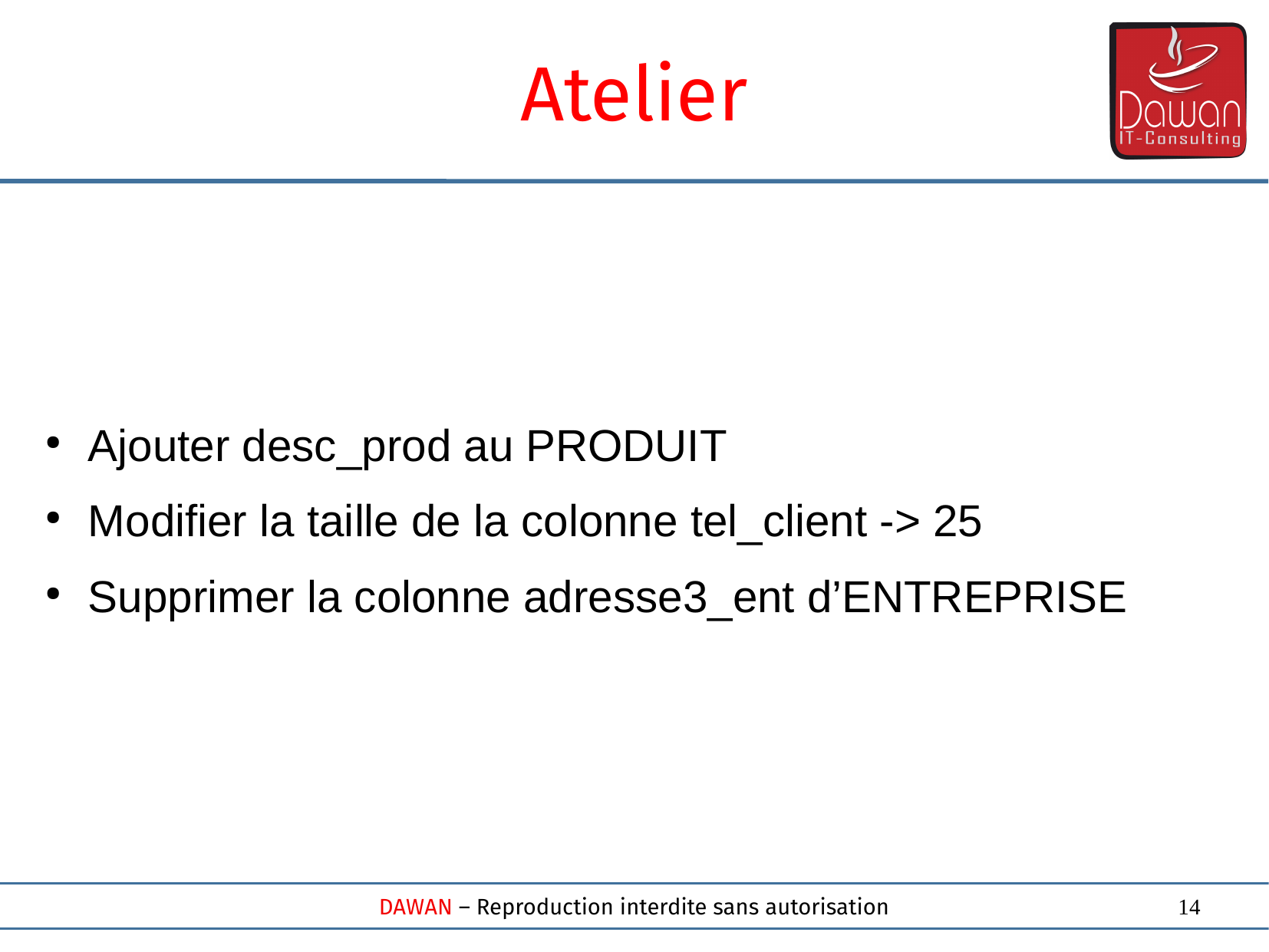

Atelier
Ajouter desc_prod au PRODUIT
Modifier la taille de la colonne tel_client -> 25
Supprimer la colonne adresse3_ent d’ENTREPRISE

14